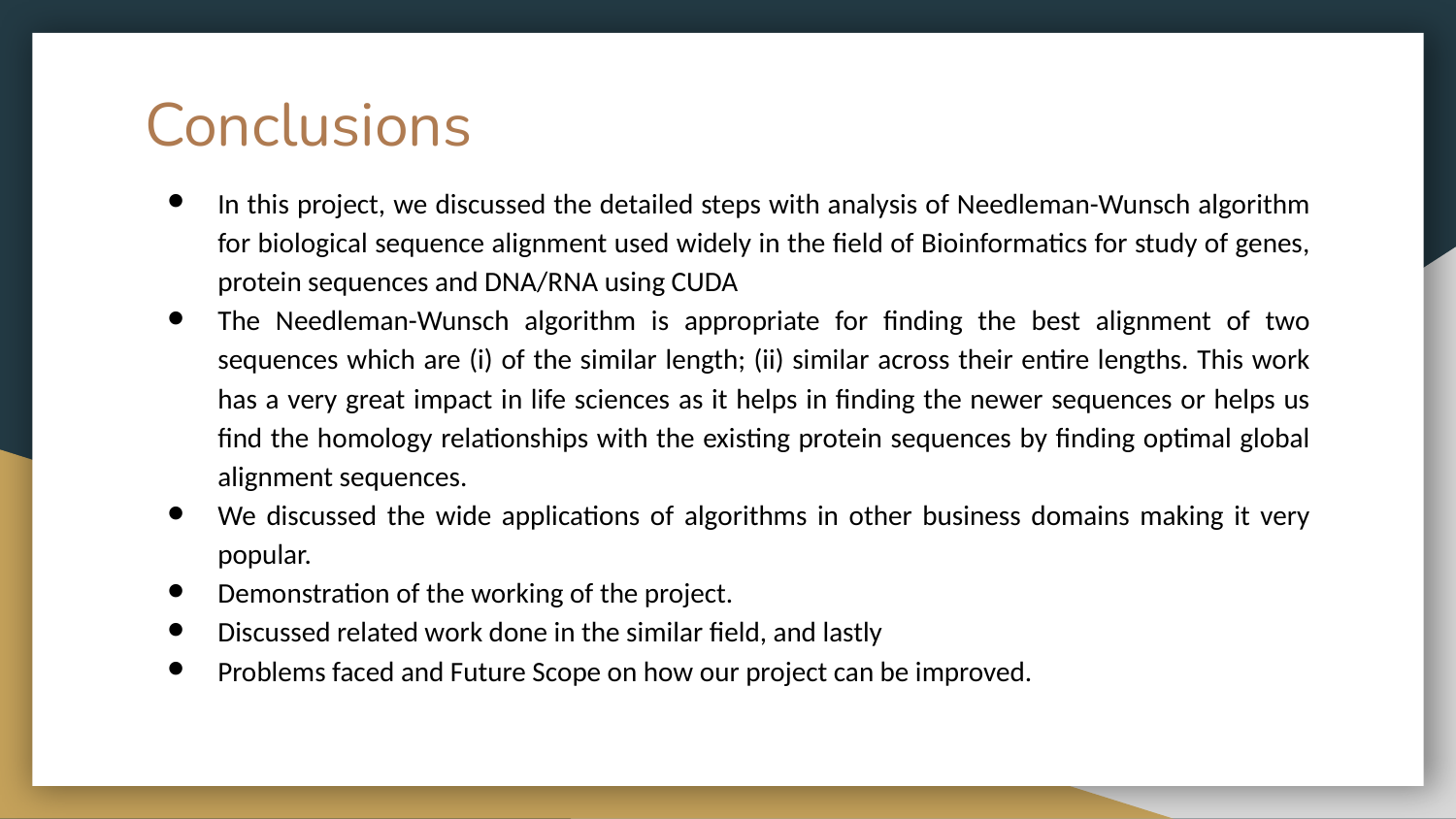

# Conclusions
In this project, we discussed the detailed steps with analysis of Needleman-Wunsch algorithm for biological sequence alignment used widely in the field of Bioinformatics for study of genes, protein sequences and DNA/RNA using CUDA
The Needleman-Wunsch algorithm is appropriate for finding the best alignment of two sequences which are (i) of the similar length; (ii) similar across their entire lengths. This work has a very great impact in life sciences as it helps in finding the newer sequences or helps us find the homology relationships with the existing protein sequences by finding optimal global alignment sequences.
We discussed the wide applications of algorithms in other business domains making it very popular.
Demonstration of the working of the project.
Discussed related work done in the similar field, and lastly
Problems faced and Future Scope on how our project can be improved.